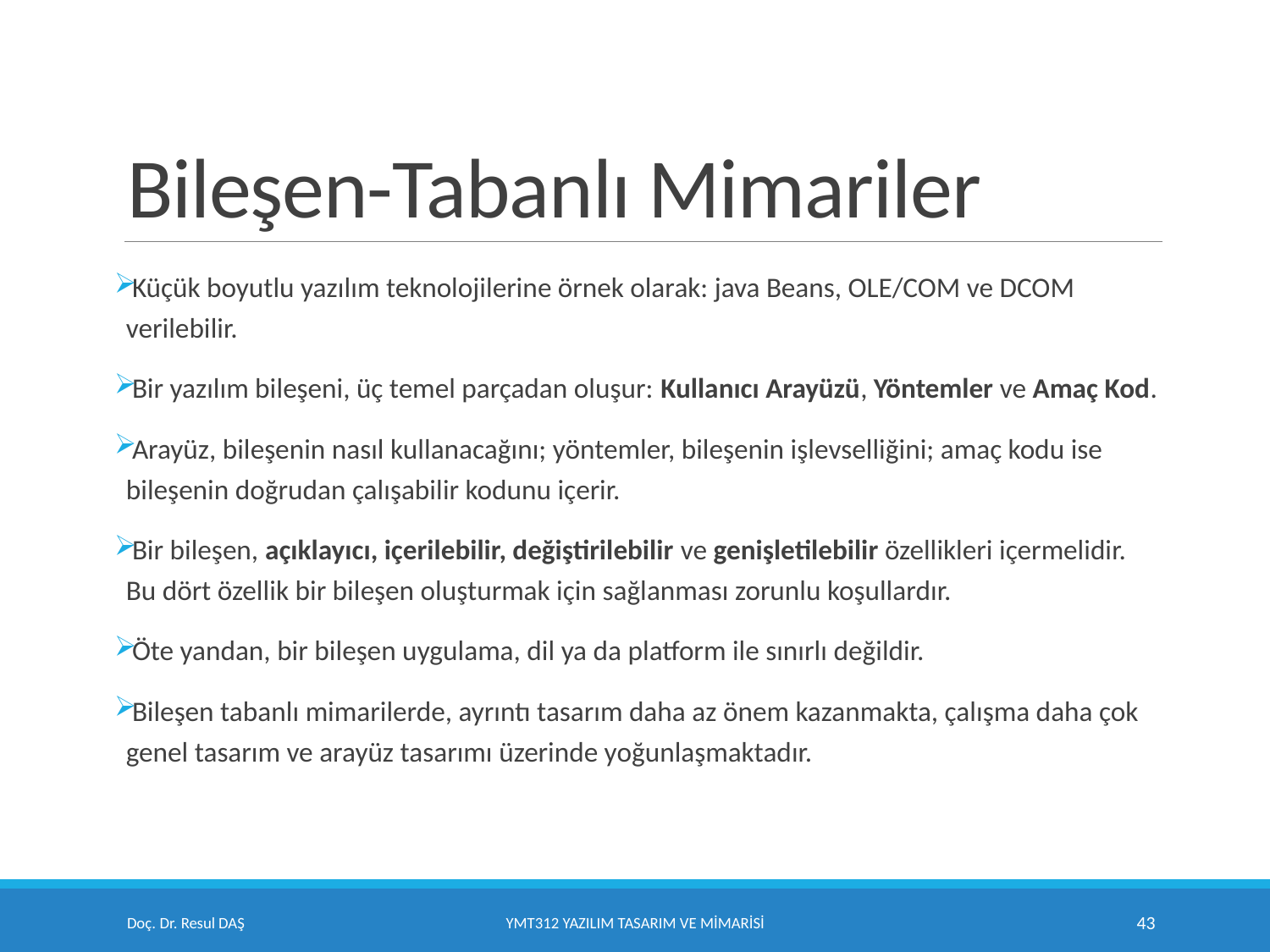

# Bileşen-Tabanlı Mimariler
Küçük boyutlu yazılım teknolojilerine örnek olarak: java Beans, OLE/COM ve DCOM verilebilir.
Bir yazılım bileşeni, üç temel parçadan oluşur: Kullanıcı Arayüzü, Yöntemler ve Amaç Kod.
Arayüz, bileşenin nasıl kullanacağını; yöntemler, bileşenin işlevselliğini; amaç kodu ise bileşenin doğrudan çalışabilir kodunu içerir.
Bir bileşen, açıklayıcı, içerilebilir, değiştirilebilir ve genişletilebilir özellikleri içermelidir. Bu dört özellik bir bileşen oluşturmak için sağlanması zorunlu koşullardır.
Öte yandan, bir bileşen uygulama, dil ya da platform ile sınırlı değildir.
Bileşen tabanlı mimarilerde, ayrıntı tasarım daha az önem kazanmakta, çalışma daha çok genel tasarım ve arayüz tasarımı üzerinde yoğunlaşmaktadır.

Doç. Dr. Resul DAŞ
YMT312 Yazılım Tasarım ve Mimarisi
43